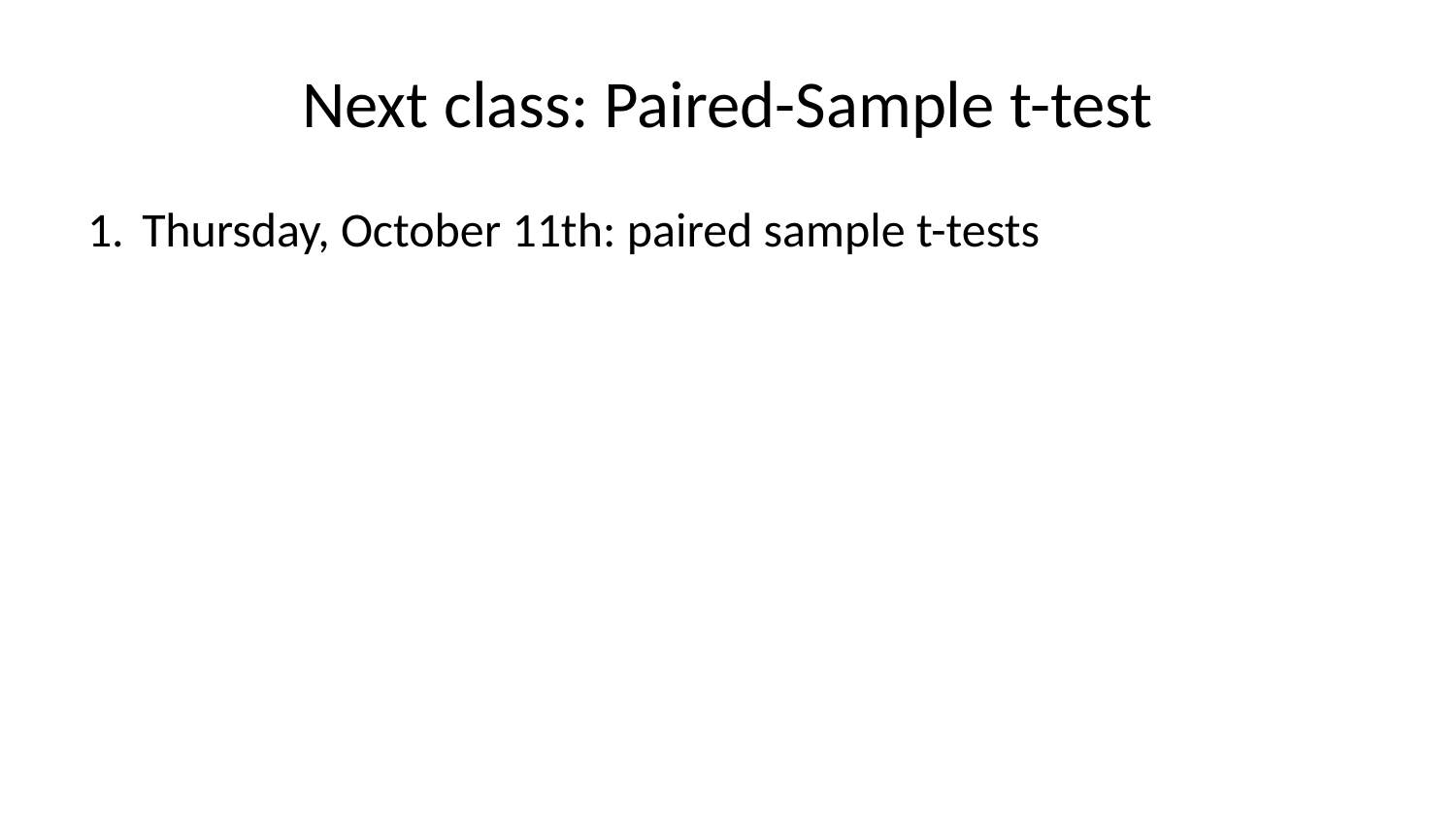

# Next class: Paired-Sample t-test
Thursday, October 11th: paired sample t-tests